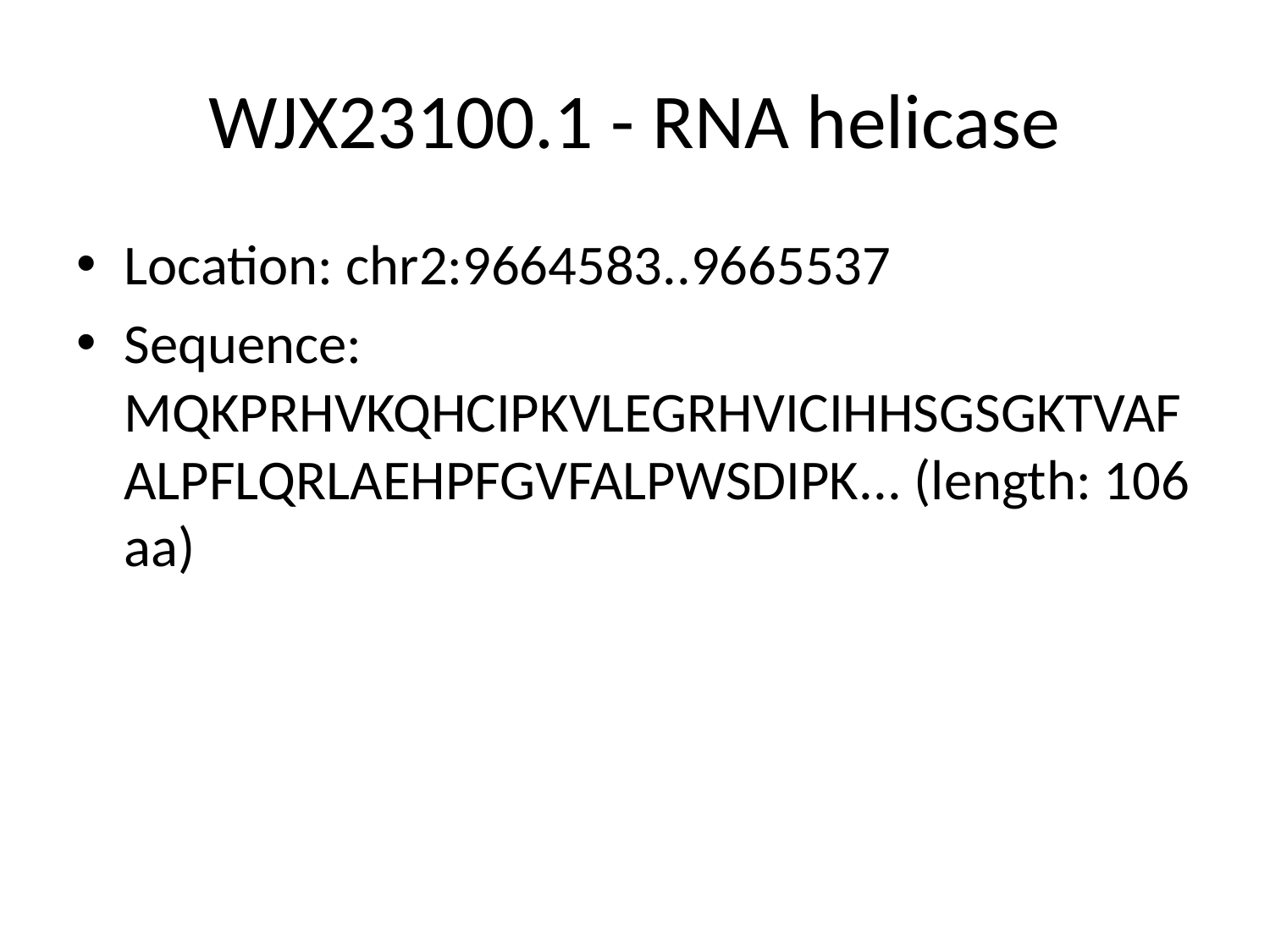

# WJX23100.1 - RNA helicase
Location: chr2:9664583..9665537
Sequence: MQKPRHVKQHCIPKVLEGRHVICIHHSGSGKTVAFALPFLQRLAEHPFGVFALPWSDIPK... (length: 106 aa)